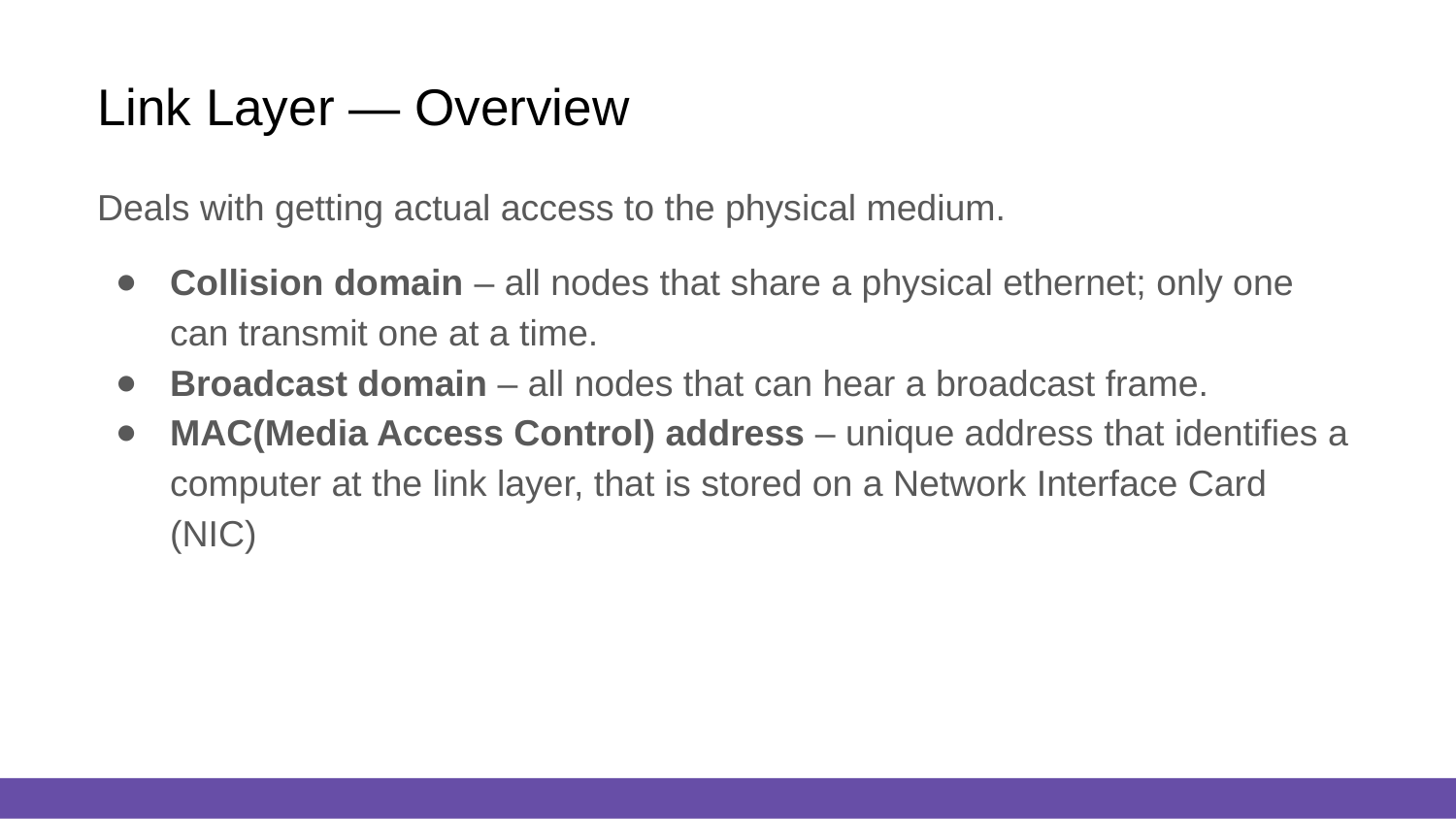

# Link Layer — Overview
Deals with getting actual access to the physical medium.
Collision domain – all nodes that share a physical ethernet; only one can transmit one at a time.
Broadcast domain – all nodes that can hear a broadcast frame.
MAC(Media Access Control) address – unique address that identifies a computer at the link layer, that is stored on a Network Interface Card (NIC)